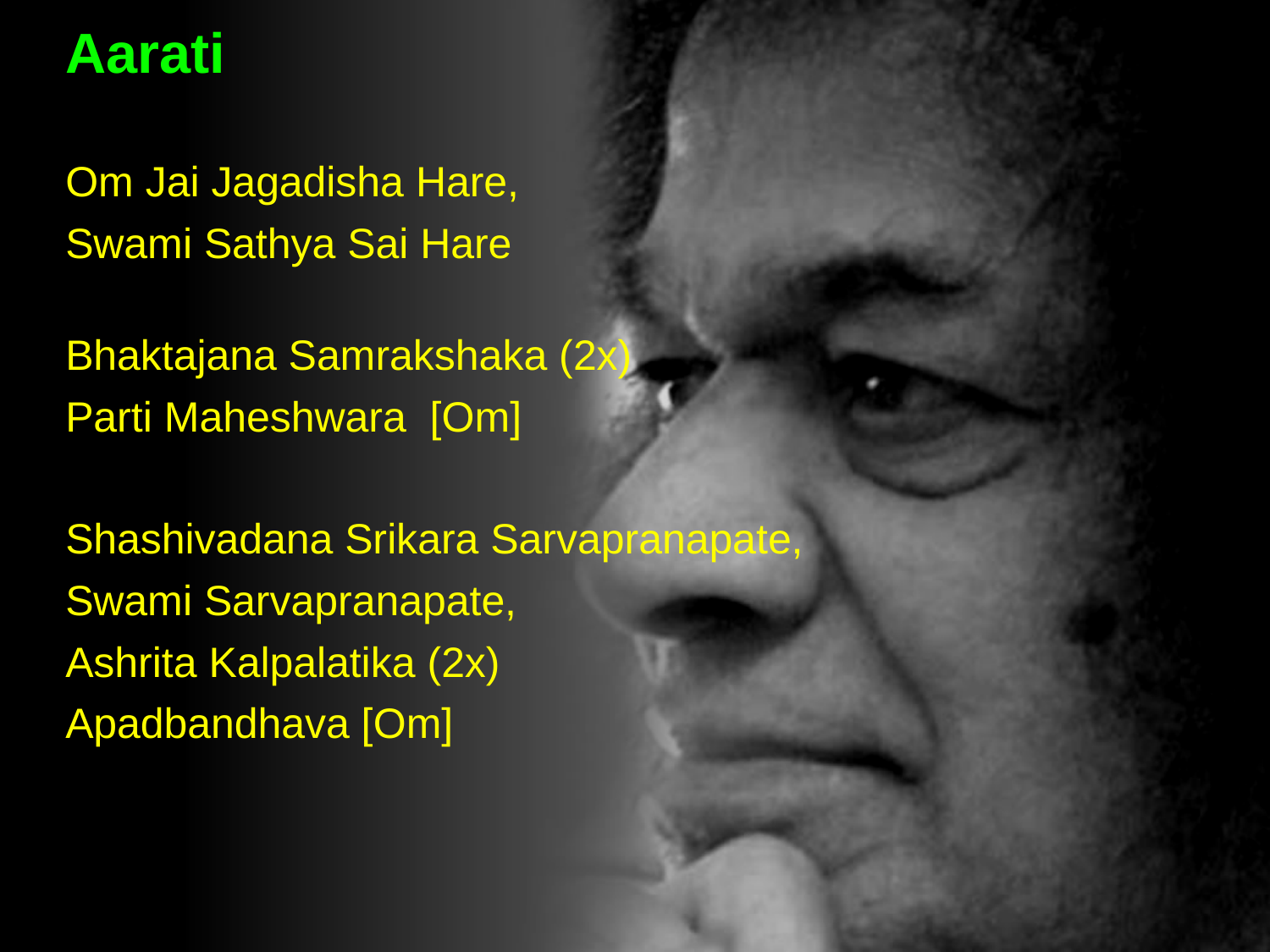

Aarati
Om Jai Jagadisha Hare,
Swami Sathya Sai Hare
Bhaktajana Samrakshaka (2x)
Parti Maheshwara  [Om]

Shashivadana Srikara Sarvapranapate,
Swami Sarvapranapate,
Ashrita Kalpalatika (2x)
Apadbandhava [Om]